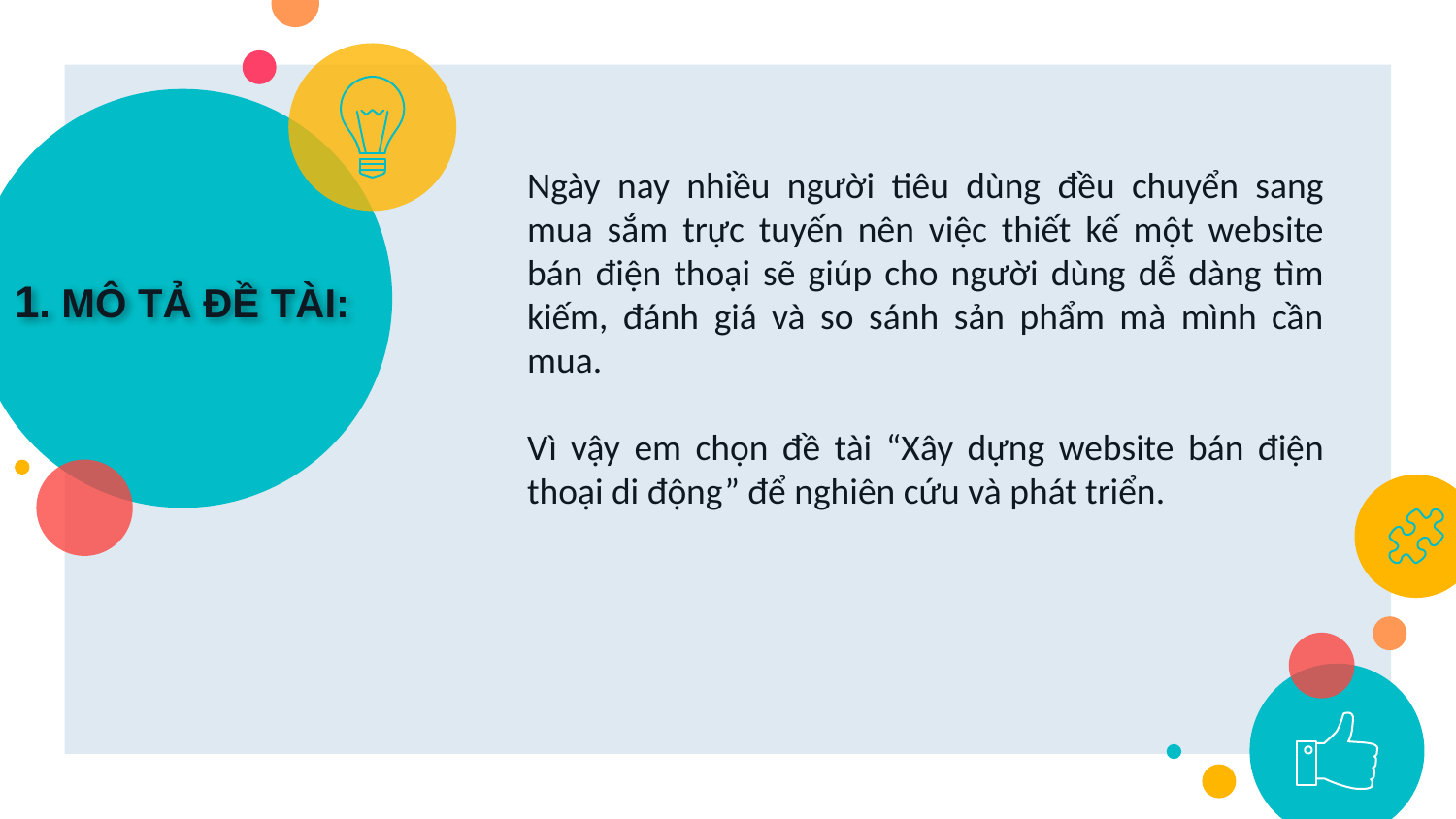

# 1. MÔ TẢ ĐỀ TÀI:
Ngày nay nhiều người tiêu dùng đều chuyển sang mua sắm trực tuyến nên việc thiết kế một website bán điện thoại sẽ giúp cho người dùng dễ dàng tìm kiếm, đánh giá và so sánh sản phẩm mà mình cần mua.

Vì vậy em chọn đề tài “Xây dựng website bán điện thoại di động” để nghiên cứu và phát triển.